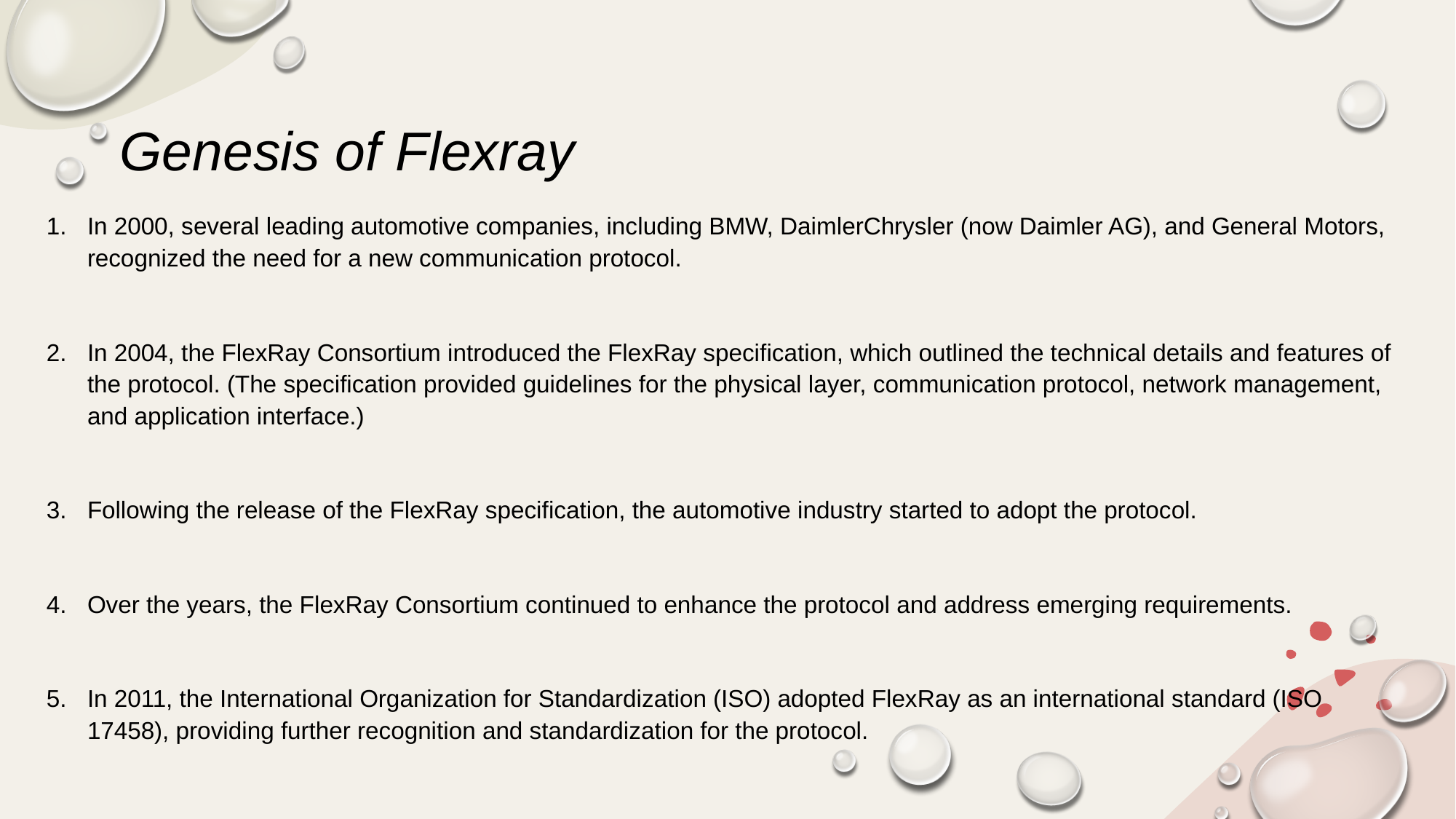

# Genesis of Flexray
In 2000, several leading automotive companies, including BMW, DaimlerChrysler (now Daimler AG), and General Motors, recognized the need for a new communication protocol.

In 2004, the FlexRay Consortium introduced the FlexRay specification, which outlined the technical details and features of the protocol. (The specification provided guidelines for the physical layer, communication protocol, network management, and application interface.)

Following the release of the FlexRay specification, the automotive industry started to adopt the protocol.

Over the years, the FlexRay Consortium continued to enhance the protocol and address emerging requirements.

In 2011, the International Organization for Standardization (ISO) adopted FlexRay as an international standard (ISO 17458), providing further recognition and standardization for the protocol.